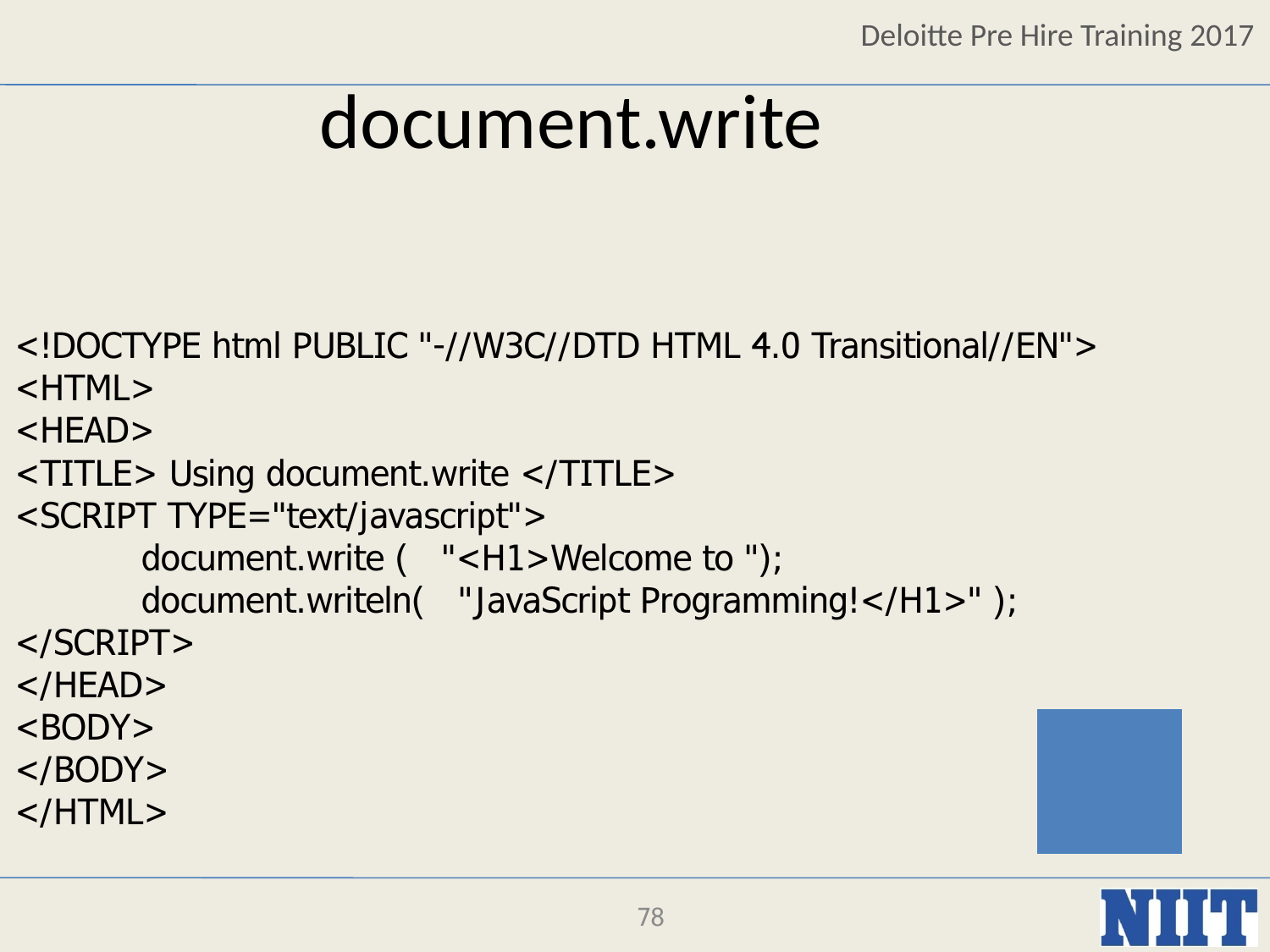

document.write
<!DOCTYPE html PUBLIC "-//W3C//DTD HTML 4.0 Transitional//EN">
<HTML>
<HEAD>
<TITLE> Using document.write </TITLE>
<SCRIPT TYPE="text/javascript">
	document.write (   "<H1>Welcome to ");
	document.writeln(   "JavaScript Programming!</H1>" );
</SCRIPT>
</HEAD>
<BODY>
</BODY>
</HTML>

78